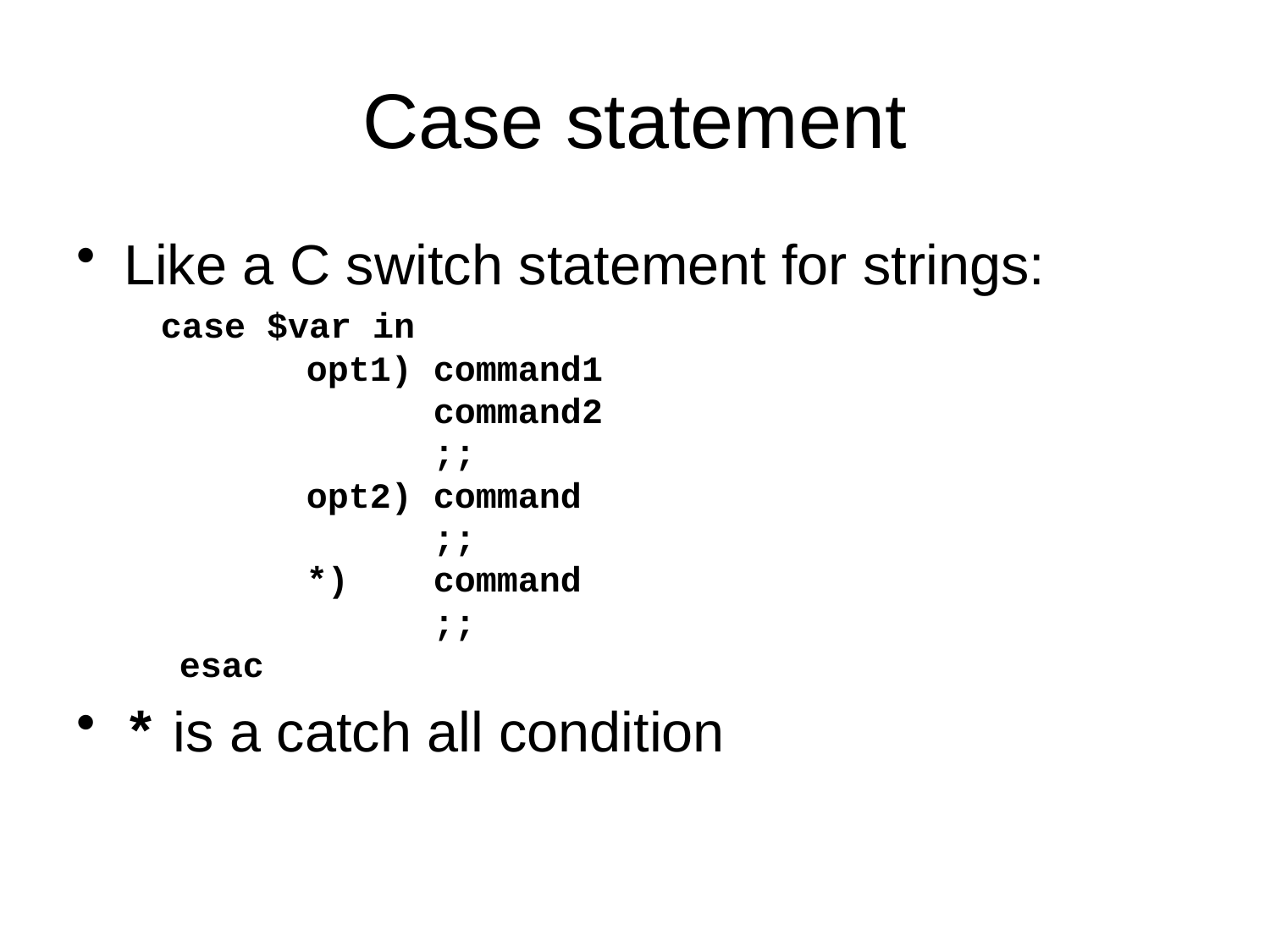

# Case statement
Like a C switch statement for strings:
 case $var in
	opt1)	command1
		command2
		;;
	opt2)	command
		;;
	*)	command
		;;
esac
* is a catch all condition